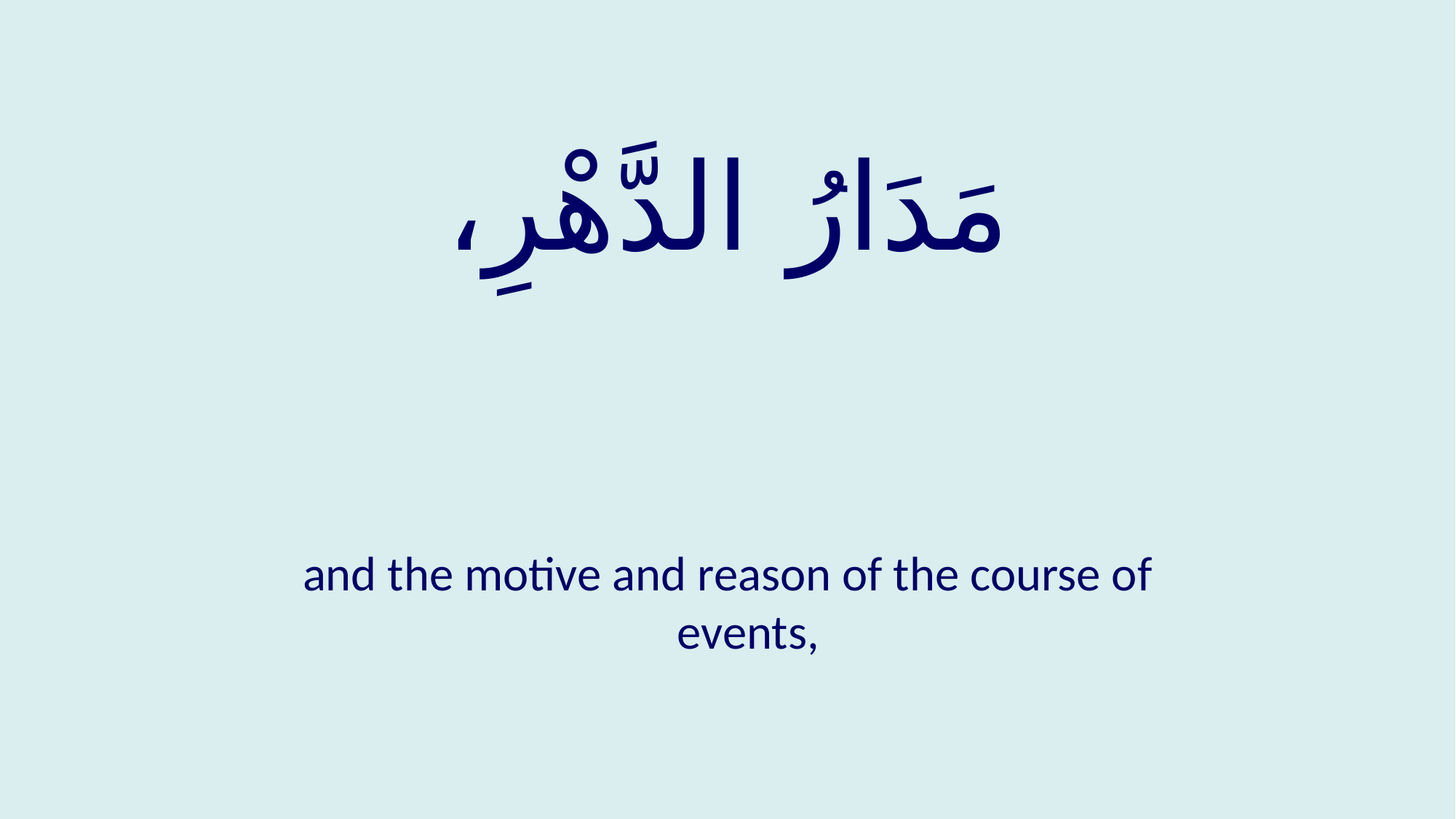

# مَدَارُ الدَّهْرِ،
and the motive and reason of the course of events,